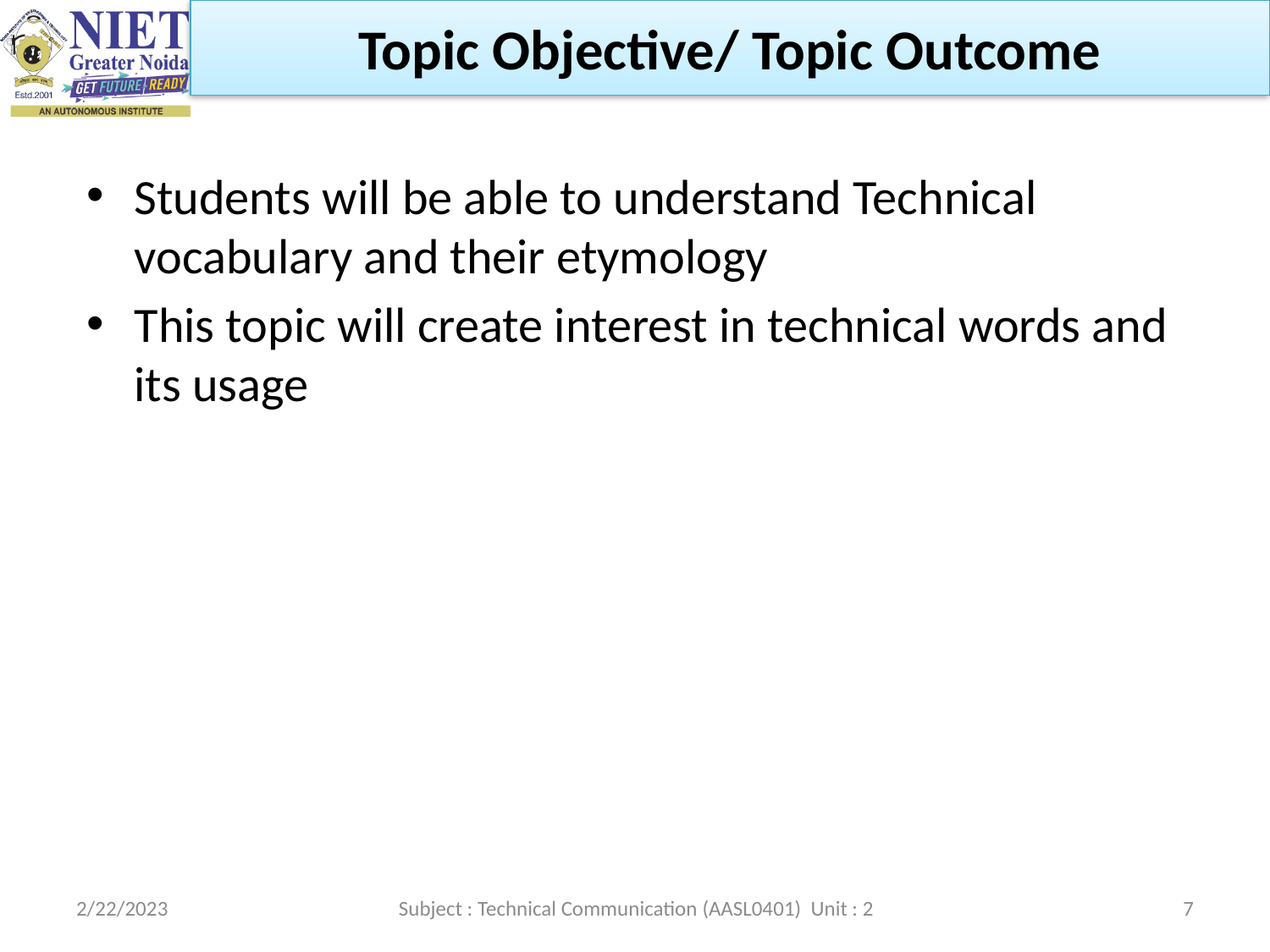

Topic Objective/ Topic Outcome
Students will be able to understand Technical vocabulary and their etymology
This topic will create interest in technical words and its usage

2/22/2023
Subject : Technical Communication (AASL0401)  Unit : 2
7